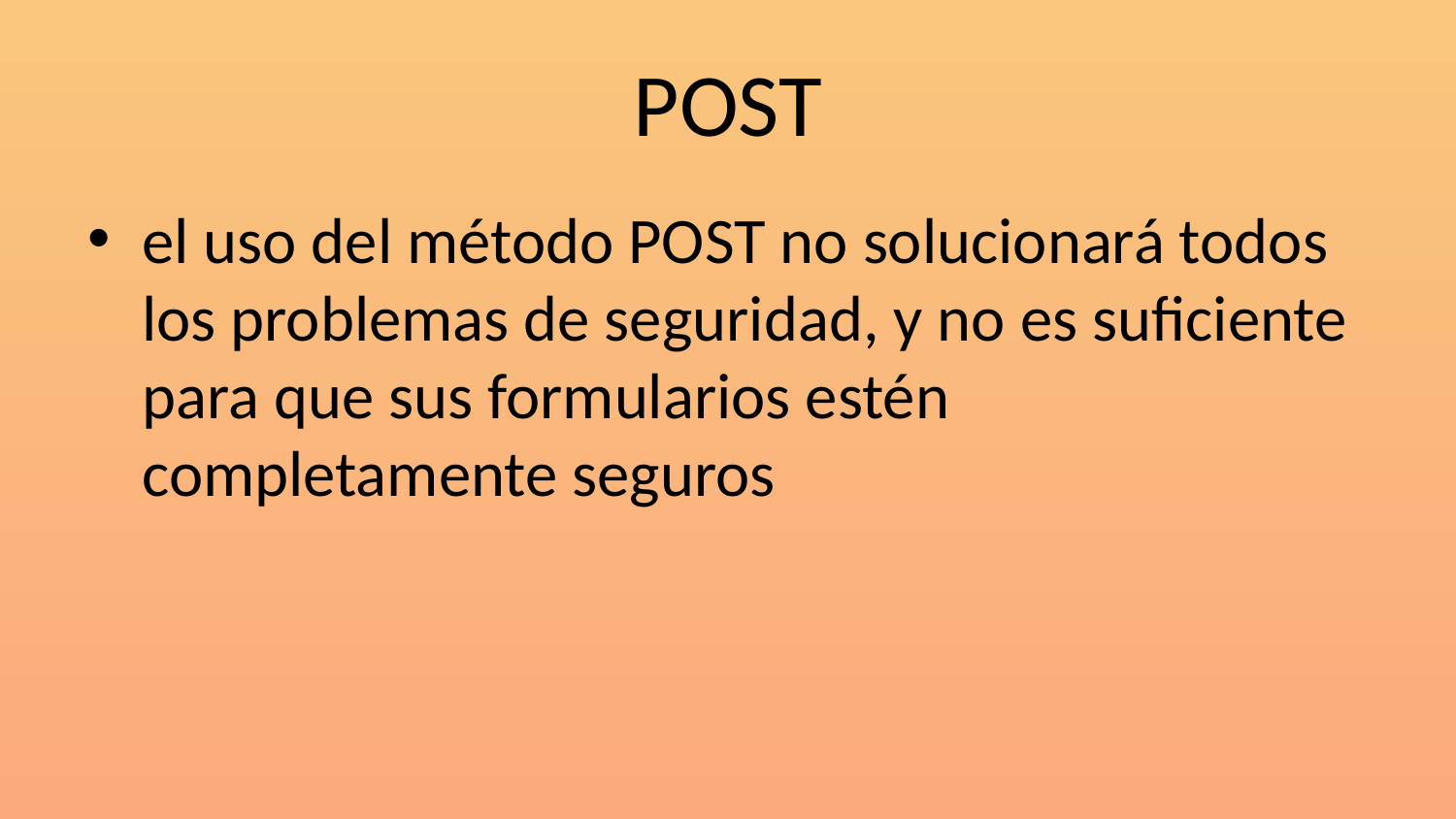

# POST
el uso del método POST no solucionará todos los problemas de seguridad, y no es suficiente para que sus formularios estén completamente seguros